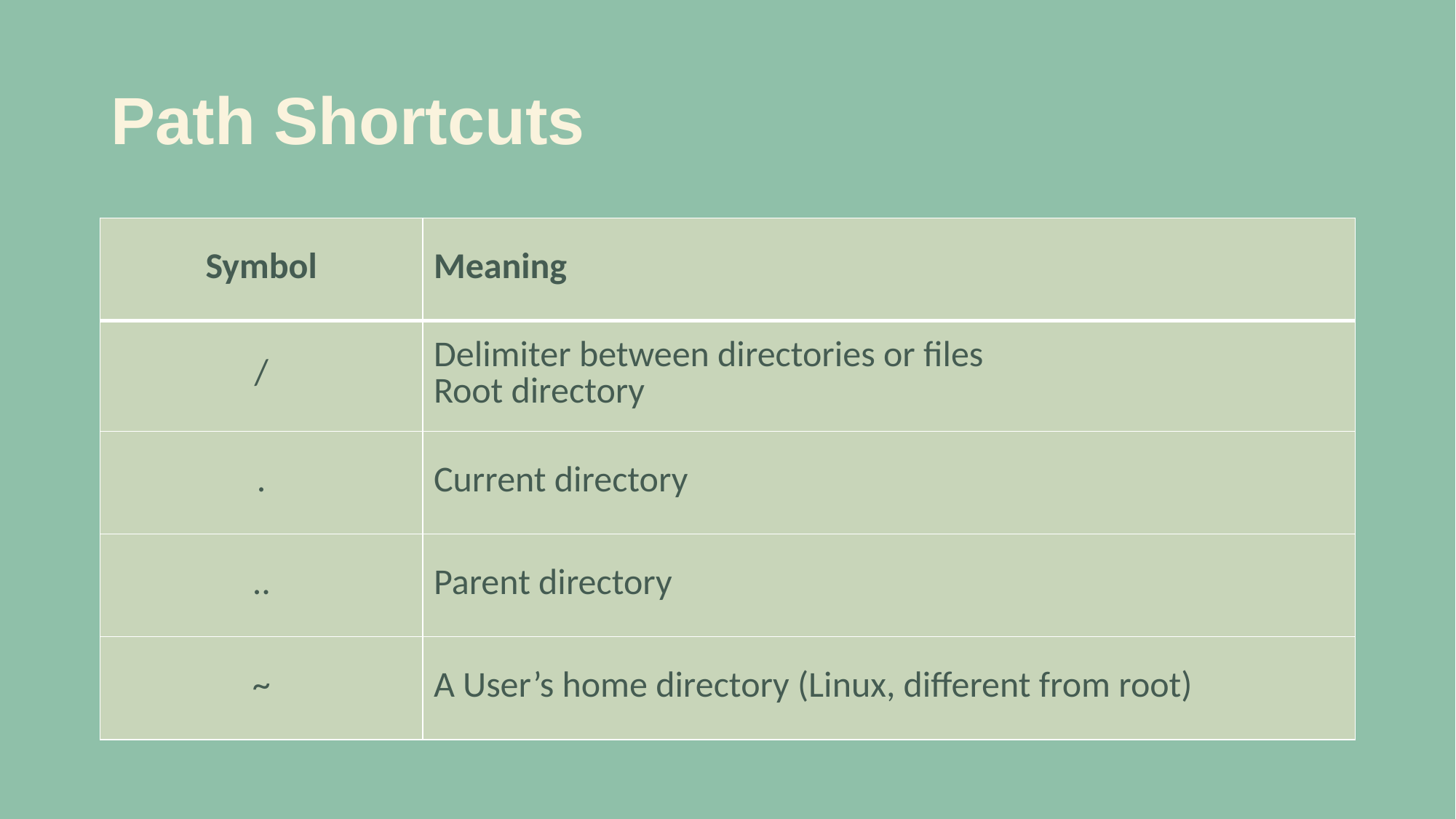

# Path Shortcuts
| Symbol | Meaning |
| --- | --- |
| / | Delimiter between directories or files Root directory |
| . | Current directory |
| .. | Parent directory |
| ~ | A User’s home directory (Linux, different from root) |